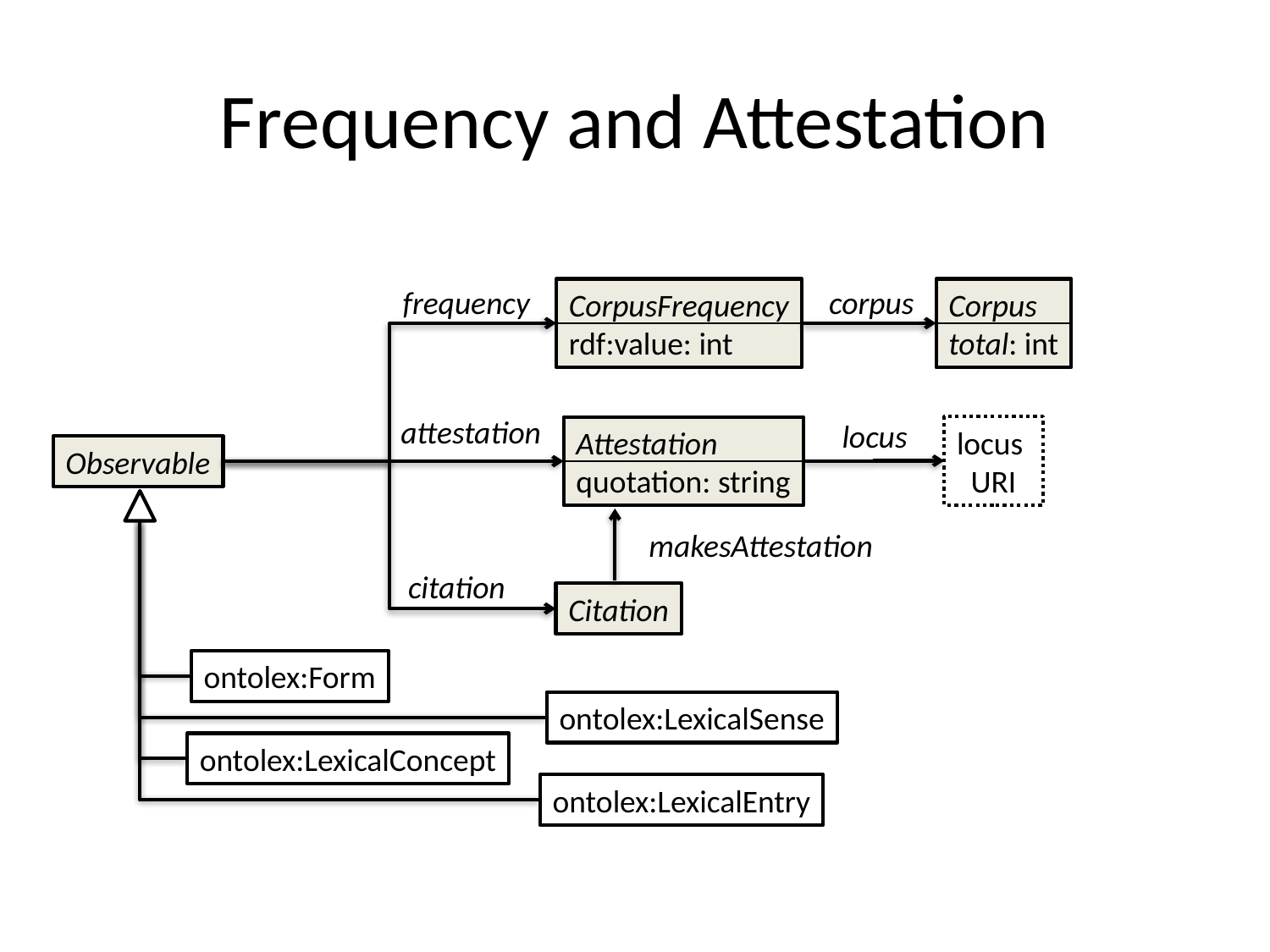

# Frequency and Attestation
frequency
corpus
Corpus
total: int
CorpusFrequency
rdf:value: int
attestation
locus
locus
URI
Attestation
quotation: string
Observable

makesAttestation
citation
Citation
ontolex:Form
ontolex:LexicalSense
ontolex:LexicalConcept
ontolex:LexicalEntry